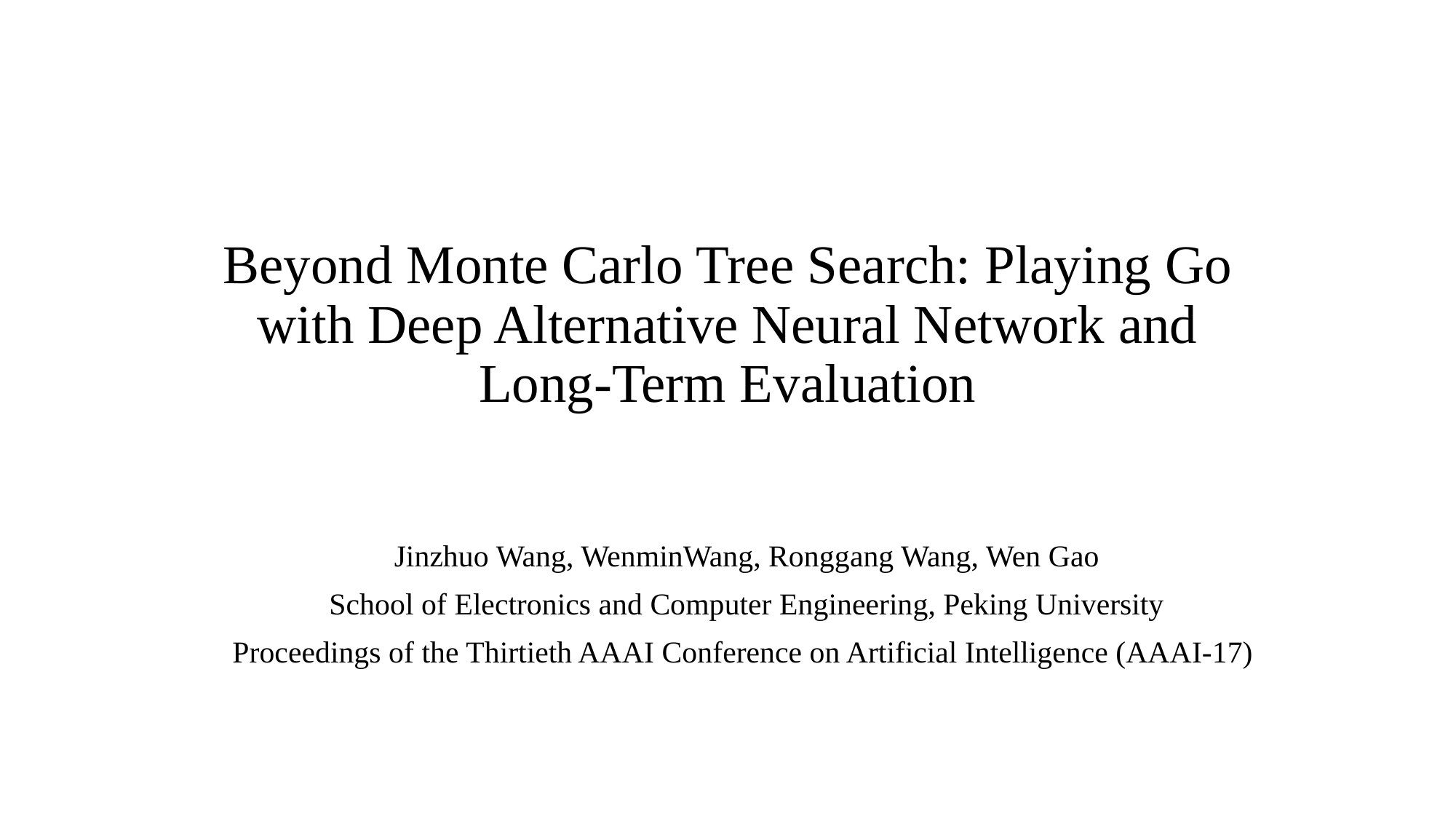

# Beyond Monte Carlo Tree Search: Playing Go with Deep Alternative Neural Network and Long-Term Evaluation
Jinzhuo Wang, WenminWang, Ronggang Wang, Wen Gao
School of Electronics and Computer Engineering, Peking University
Proceedings of the Thirtieth AAAI Conference on Artificial Intelligence (AAAI-17)